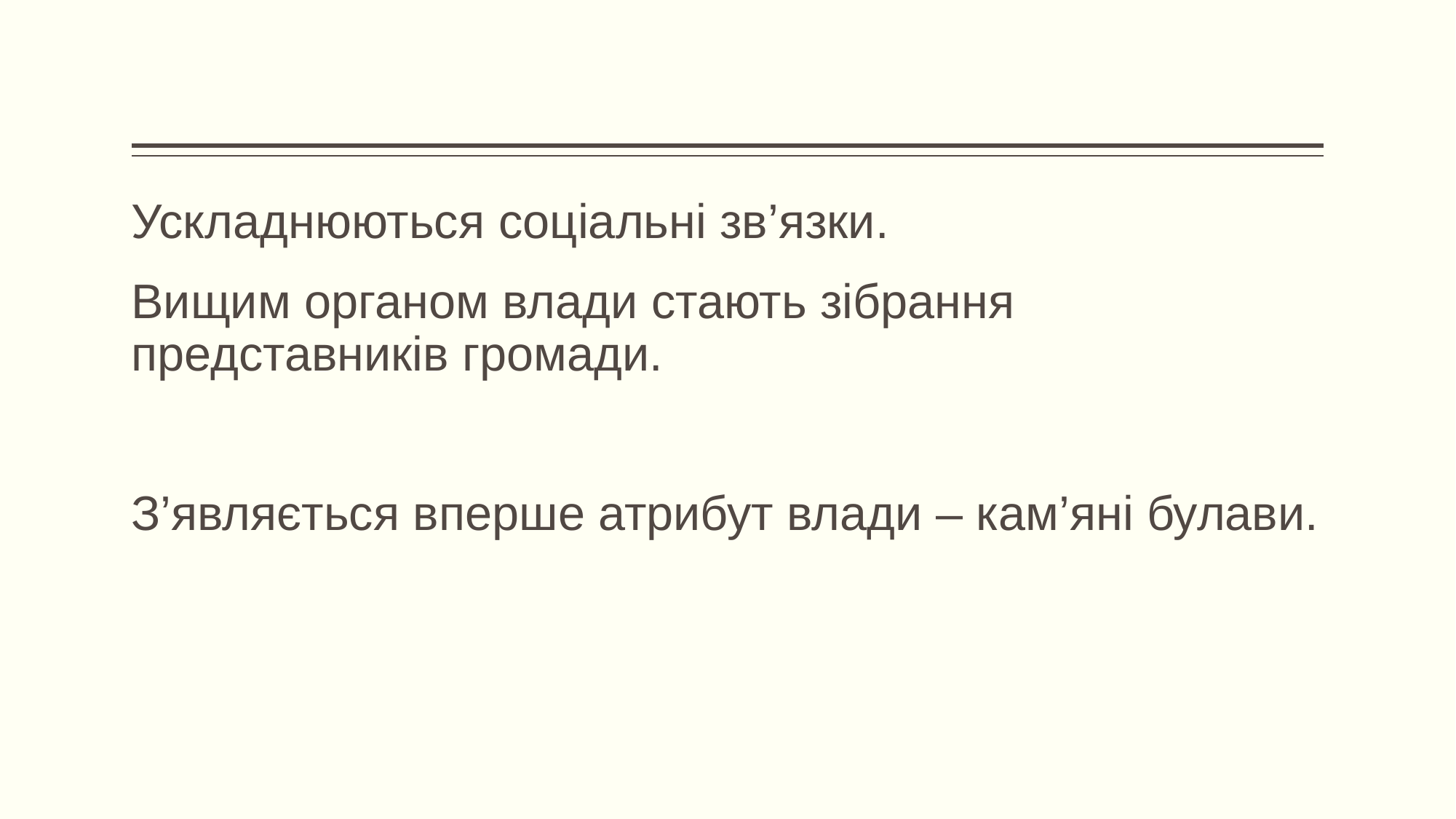

Ускладнюються соціальні зв’язки.
Вищим органом влади стають зібрання представників громади.

З’являється вперше атрибут влади – кам’яні булави.